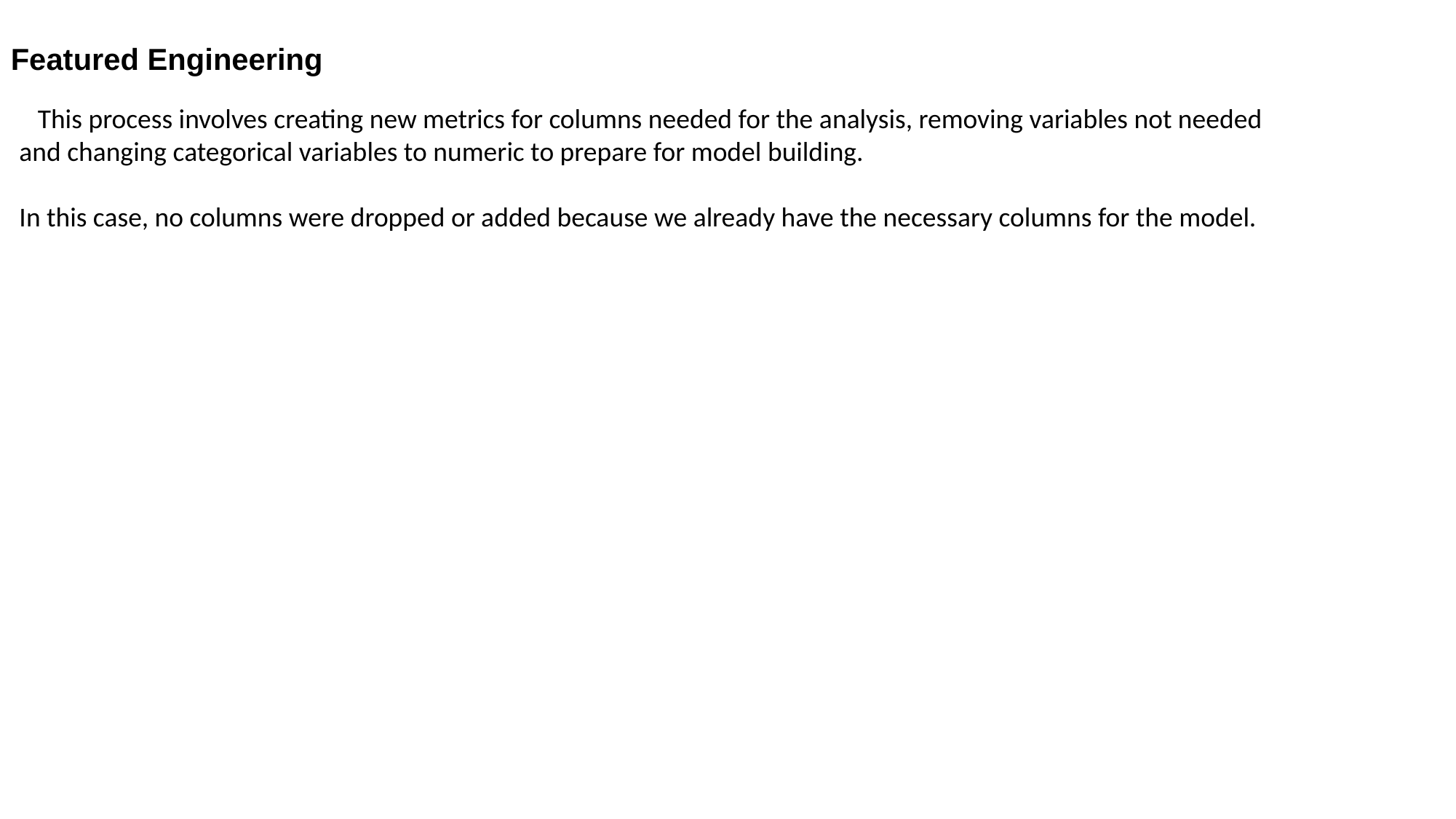

Featured Engineering
   This process involves creating new metrics for columns needed for the analysis, removing variables not needed and changing categorical variables to numeric to prepare for model building.

In this case, no columns were dropped or added because we already have the necessary columns for the model.